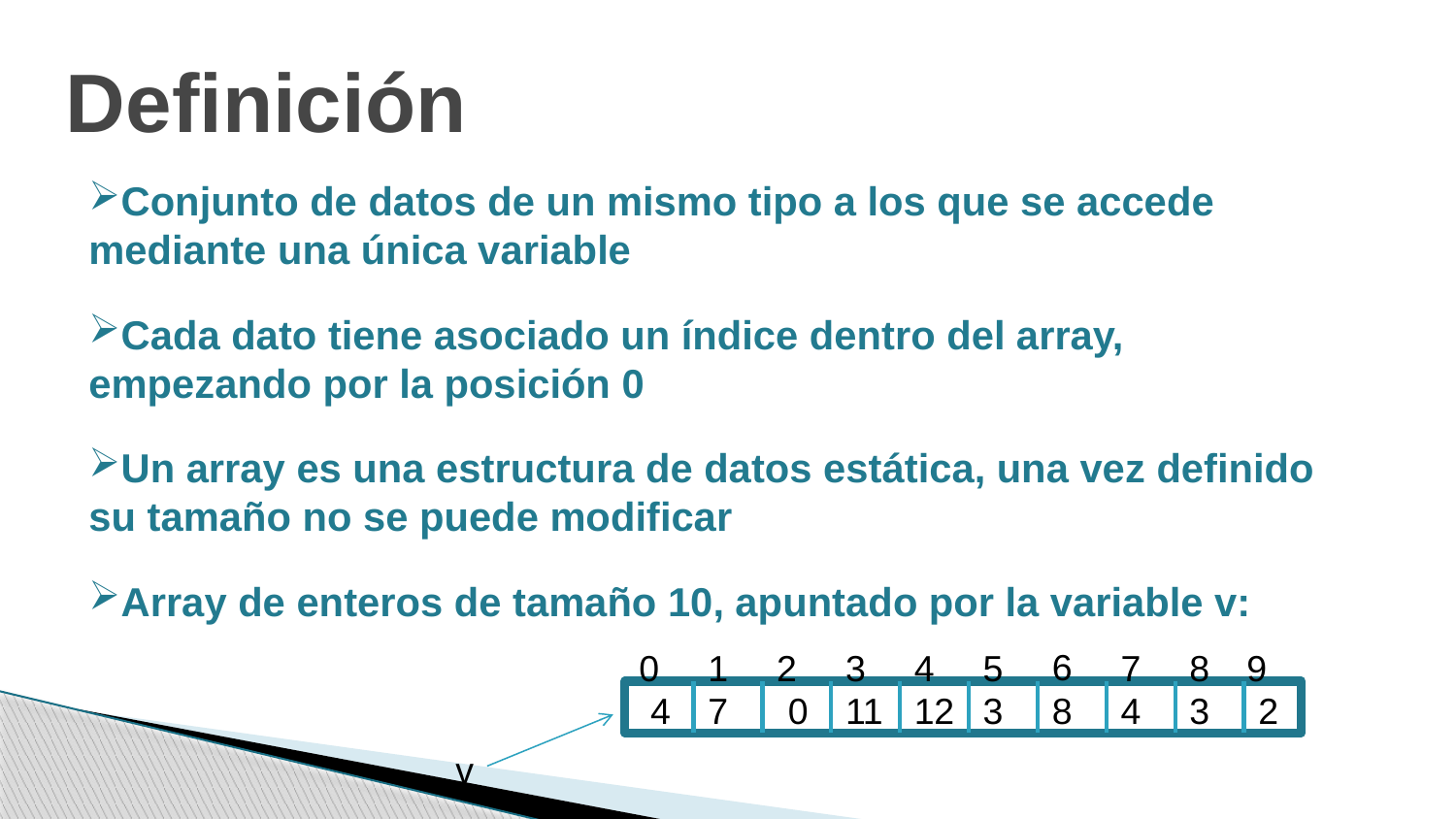

Definición
Conjunto de datos de un mismo tipo a los que se accede mediante una única variable
Cada dato tiene asociado un índice dentro del array, empezando por la posición 0
Un array es una estructura de datos estática, una vez definido su tamaño no se puede modificar
Array de enteros de tamaño 10, apuntado por la variable v:
6
0
1
2
3
4
5
7
8
9

4
7
0
11
12
3
8
4
3
2
v